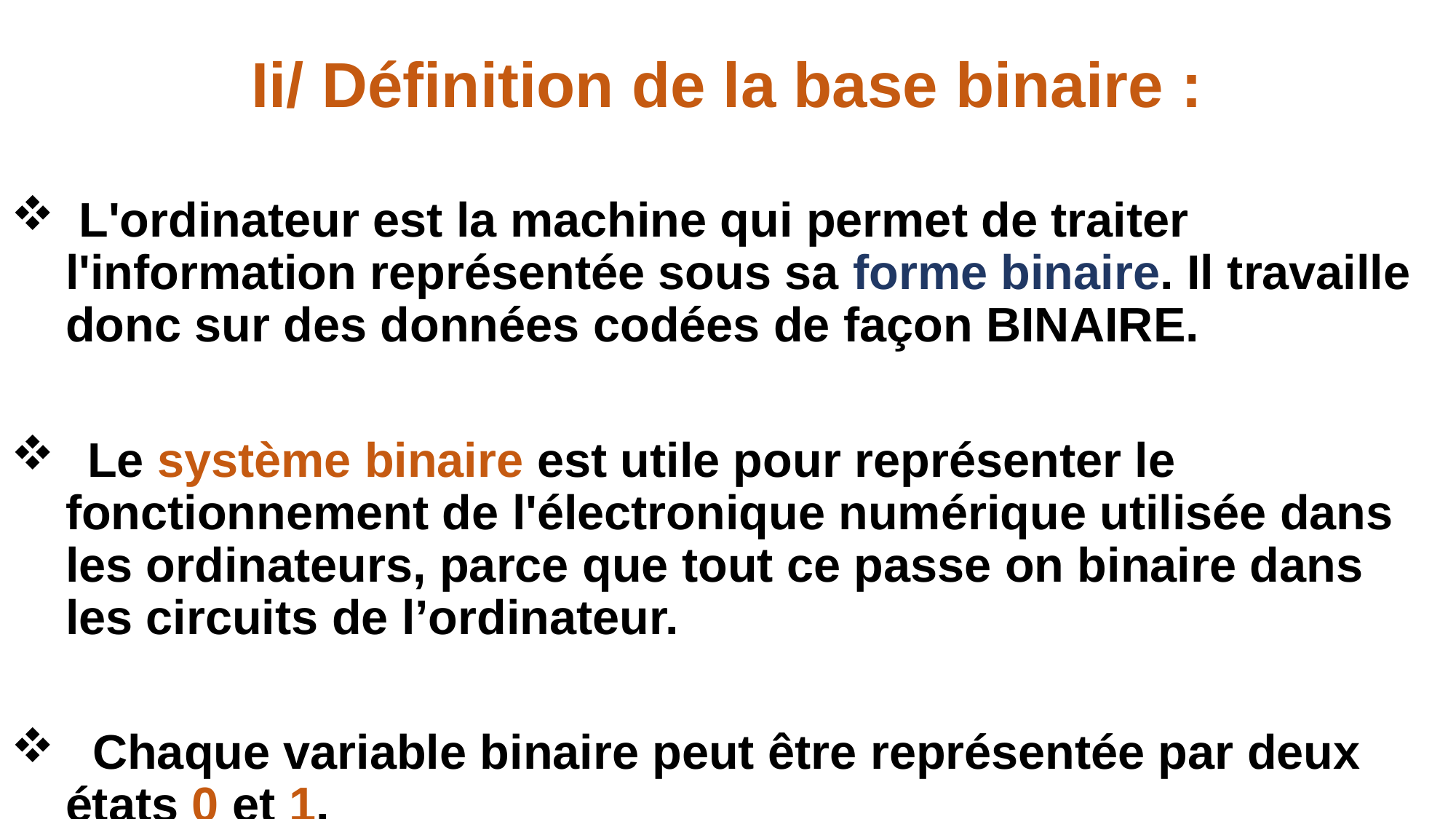

# Ii/ Définition de la base binaire :
 L'ordinateur est la machine qui permet de traiter l'information représentée sous sa forme binaire. Il travaille donc sur des données codées de façon BINAIRE.

  Le système binaire est utile pour représenter le fonctionnement de l'électronique numérique utilisée dans les ordinateurs, parce que tout ce passe on binaire dans les circuits de l’ordinateur.

  Chaque variable binaire peut être représentée par deux états 0 et 1.